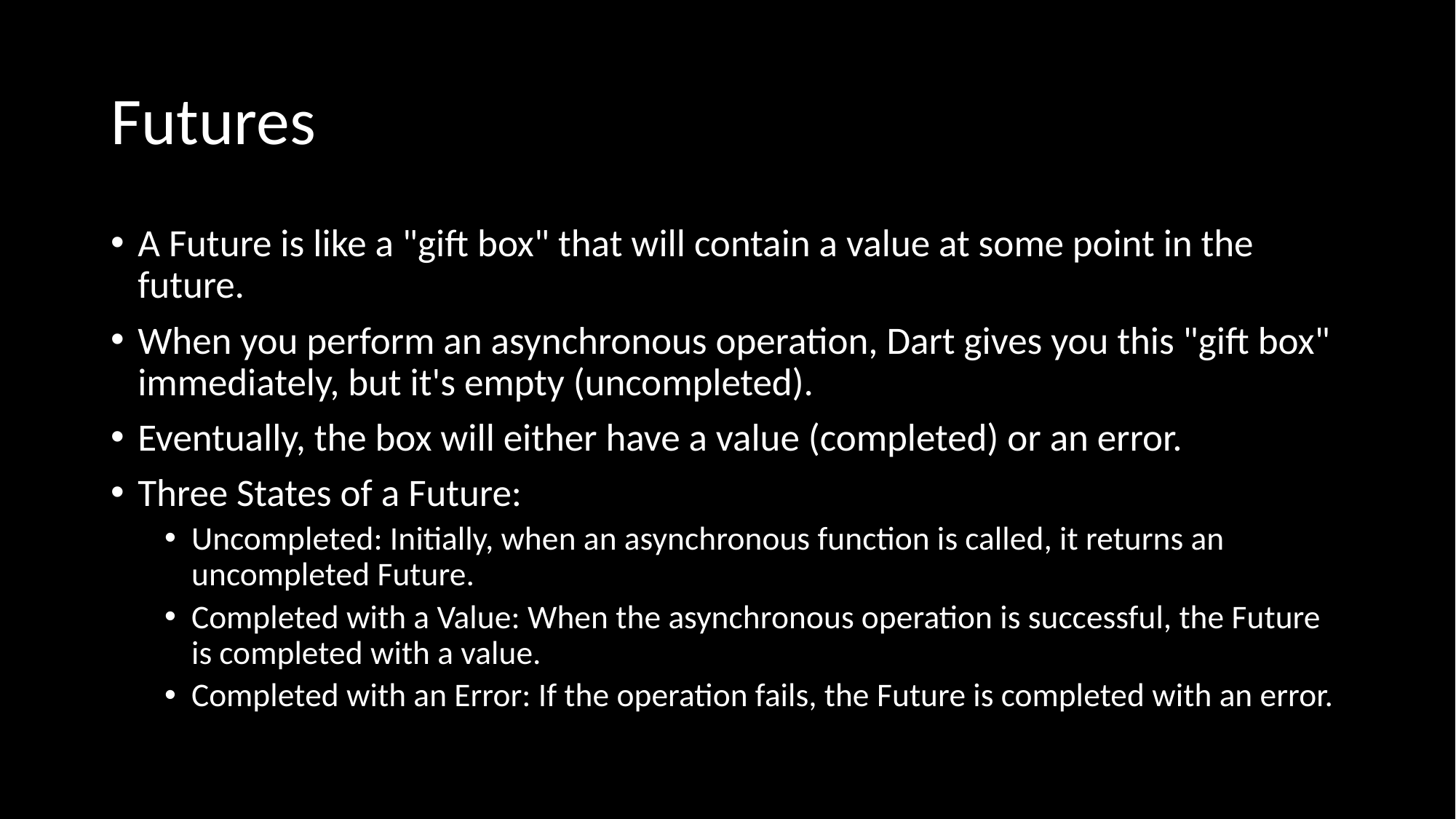

# Futures
A Future is like a "gift box" that will contain a value at some point in the future.
When you perform an asynchronous operation, Dart gives you this "gift box" immediately, but it's empty (uncompleted).
Eventually, the box will either have a value (completed) or an error.
Three States of a Future:
Uncompleted: Initially, when an asynchronous function is called, it returns an uncompleted Future.
Completed with a Value: When the asynchronous operation is successful, the Future is completed with a value.
Completed with an Error: If the operation fails, the Future is completed with an error.